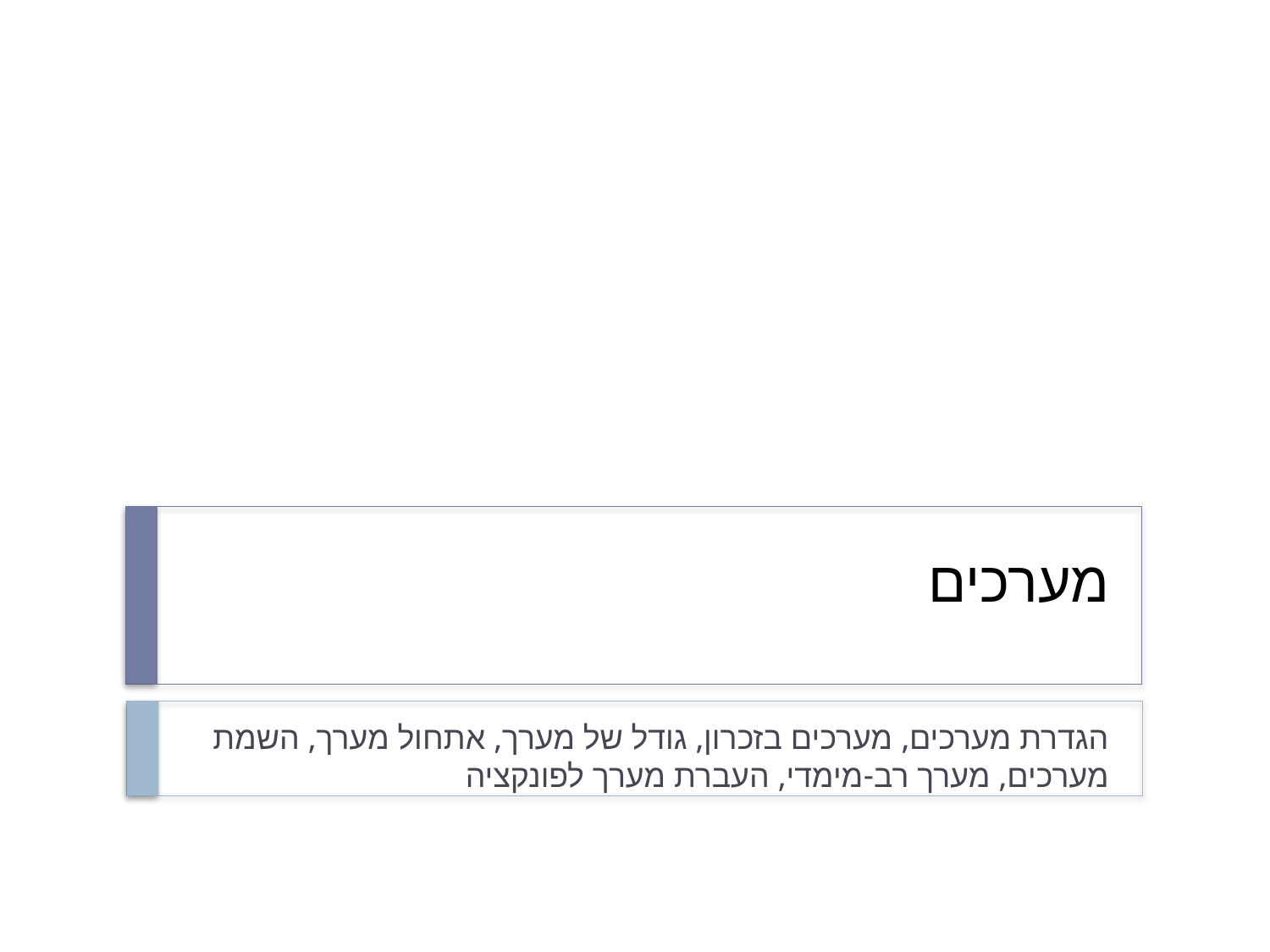

# מערכים
הגדרת מערכים, מערכים בזכרון, גודל של מערך, אתחול מערך, השמת מערכים, מערך רב-מימדי, העברת מערך לפונקציה